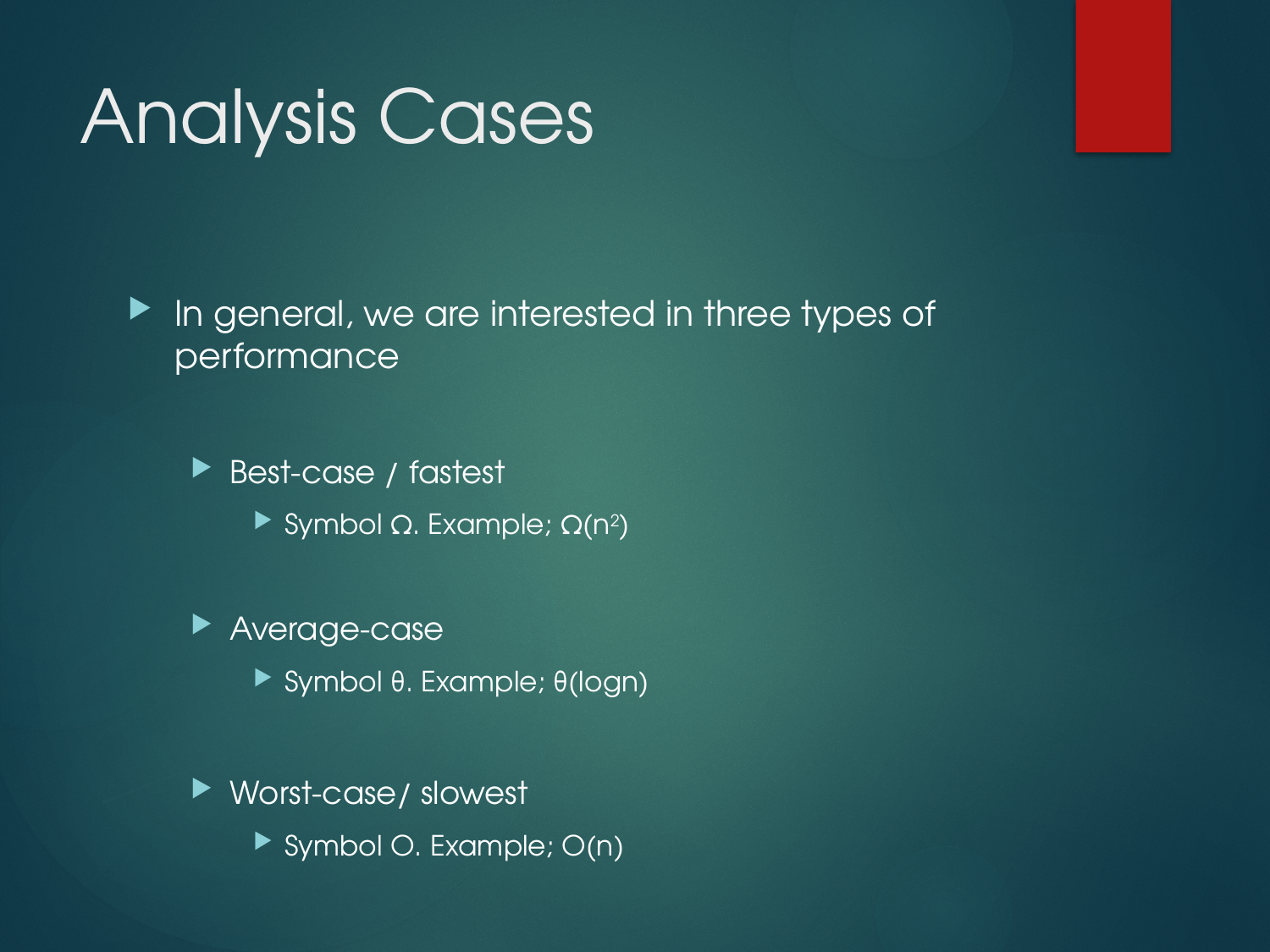

# Analysis Cases
In general, we are interested in three types of performance

Best-case / fastest
Symbol Ω. Example; Ω(n2)

Average-case
Symbol θ. Example; θ(logn)

Worst-case/ slowest
Symbol O. Example; O(n)